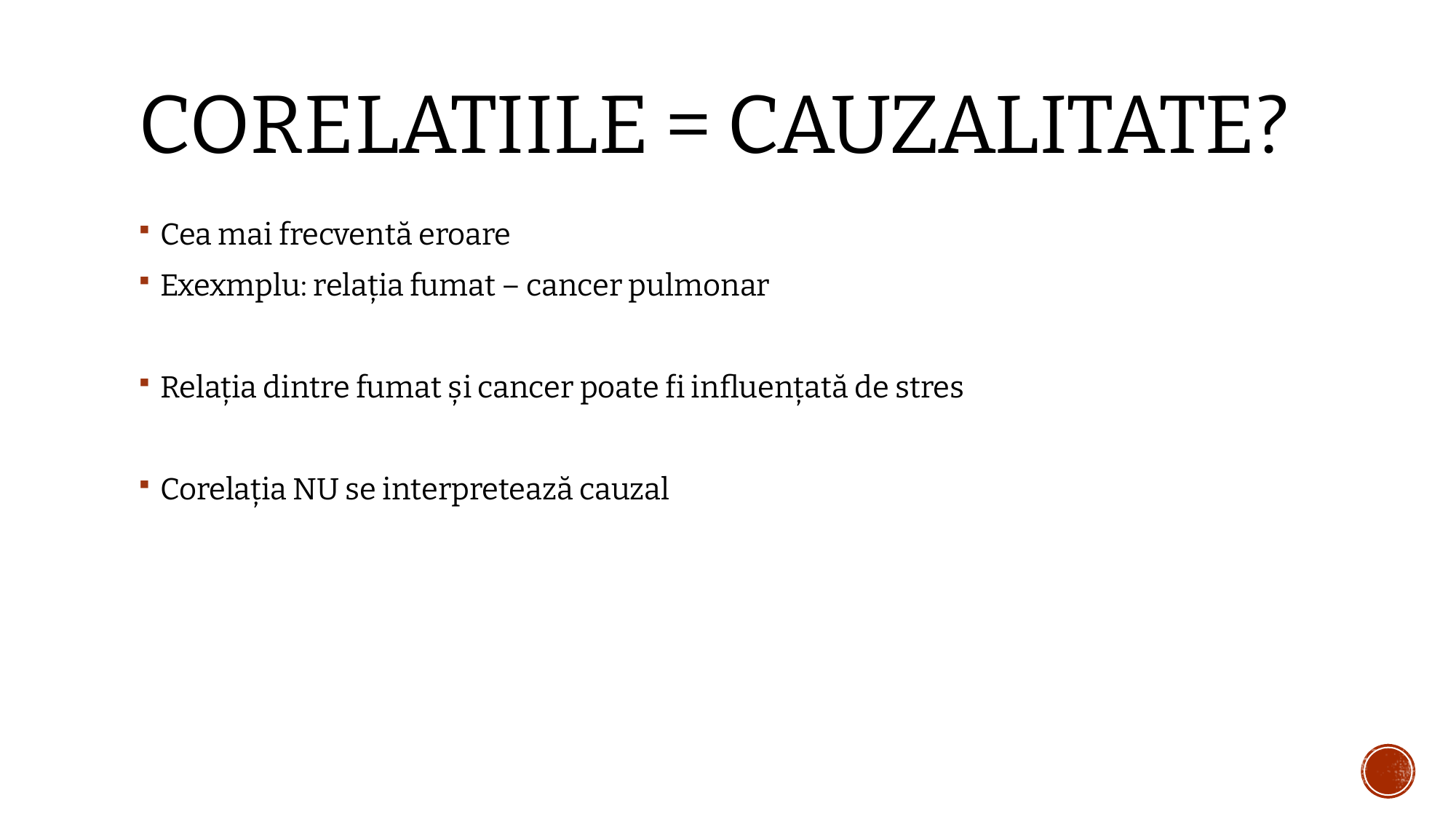

# Corelatiile = cauzalitate?
Cea mai frecventă eroare
Exexmplu: relația fumat – cancer pulmonar

Relația dintre fumat și cancer poate fi influențată de stres

Corelația NU se interpretează cauzal